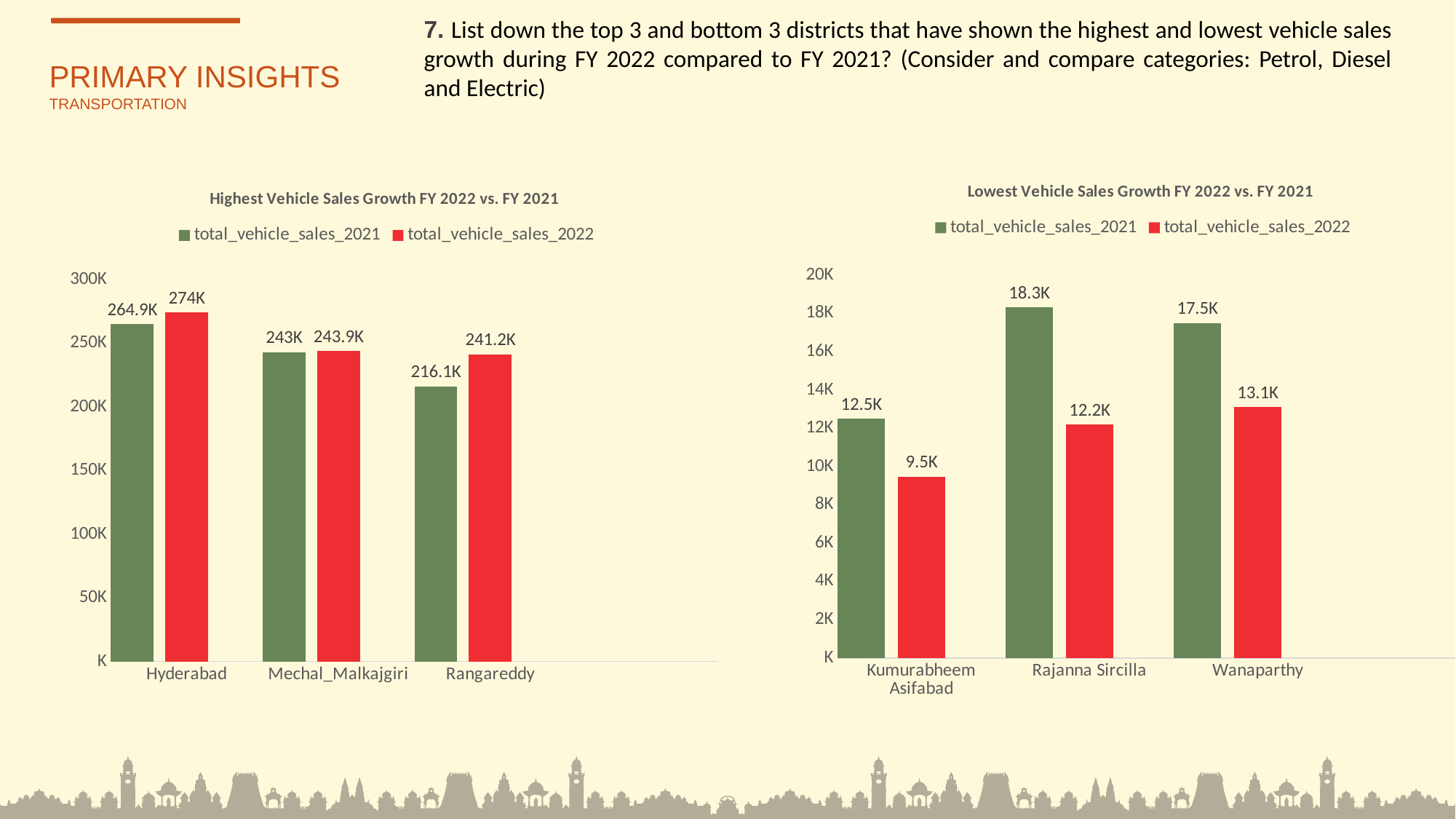

7. List down the top 3 and bottom 3 districts that have shown the highest and lowest vehicle sales growth during FY 2022 compared to FY 2021? (Consider and compare categories: Petrol, Diesel and Electric)
PRIMARY INSIGHTS
TRANSPORTATION

### Chart: Lowest Vehicle Sales Growth FY 2022 vs. FY 2021

| Category | total_vehicle_sales_2021 | total_vehicle_sales_2022 | Column1 |
|---|---|---|---|
| Kumurabheem Asifabad | 12497.0 | 9474.0 | None |
| Rajanna Sircilla | 18327.0 | 12197.0 | None |
| Wanaparthy | 17498.0 | 13109.0 | None |

### Chart: Highest Vehicle Sales Growth FY 2022 vs. FY 2021

| Category | total_vehicle_sales_2021 | total_vehicle_sales_2022 | Column1 |
|---|---|---|---|
| Hyderabad | 264858.0 | 274032.0 | None |
| Mechal_Malkajgiri | 243006.0 | 243871.0 | None |
| Rangareddy | 216125.0 | 241210.0 | None |